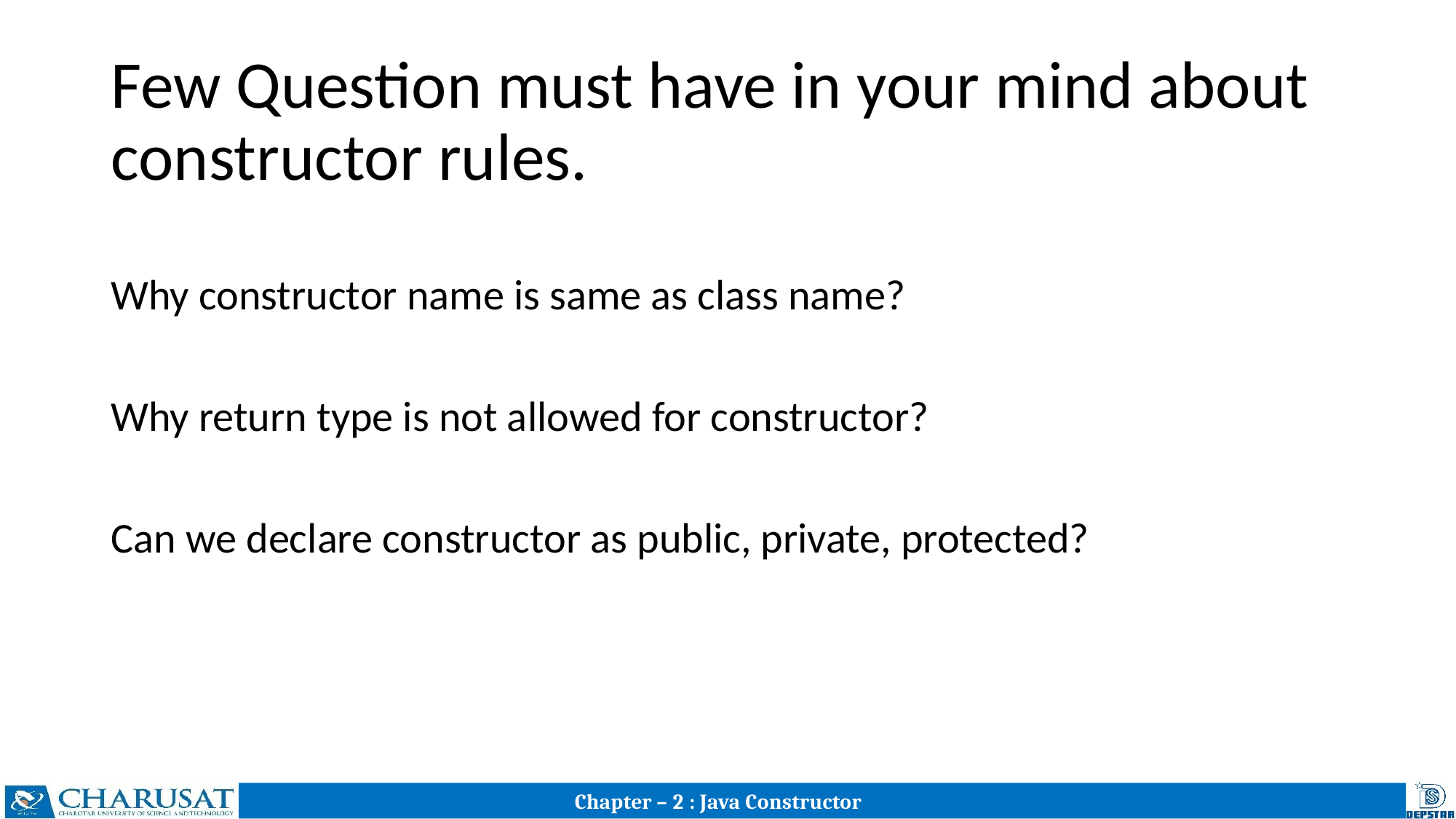

# Few Question must have in your mind about constructor rules.
Why constructor name is same as class name?

Why return type is not allowed for constructor?

Can we declare constructor as public, private, protected?